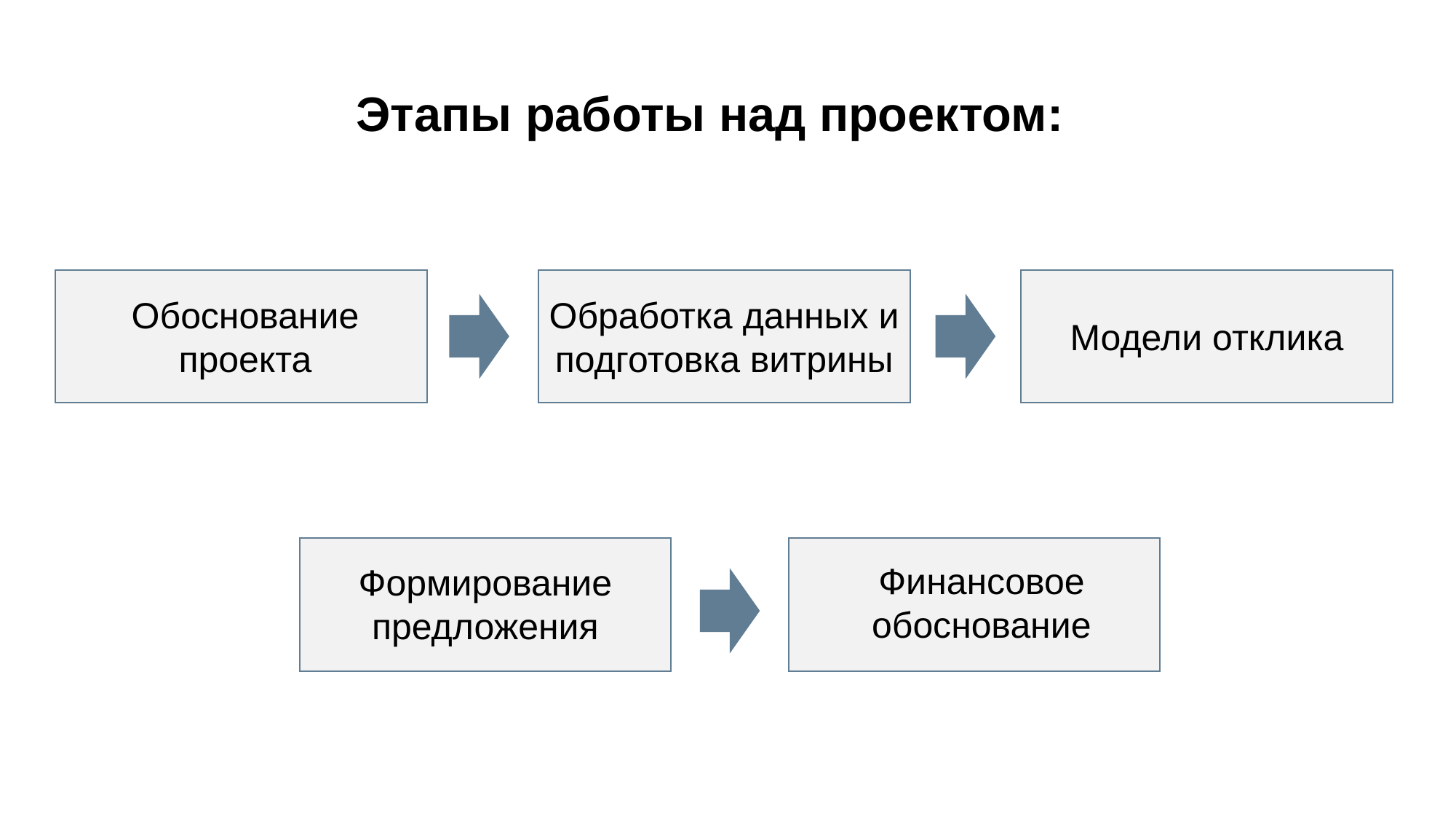

Этапы работы над проектом:

Обоснование проекта
Обработка данных и подготовка витрины

Модели отклика

Финансовое обоснование
Формирование предложения